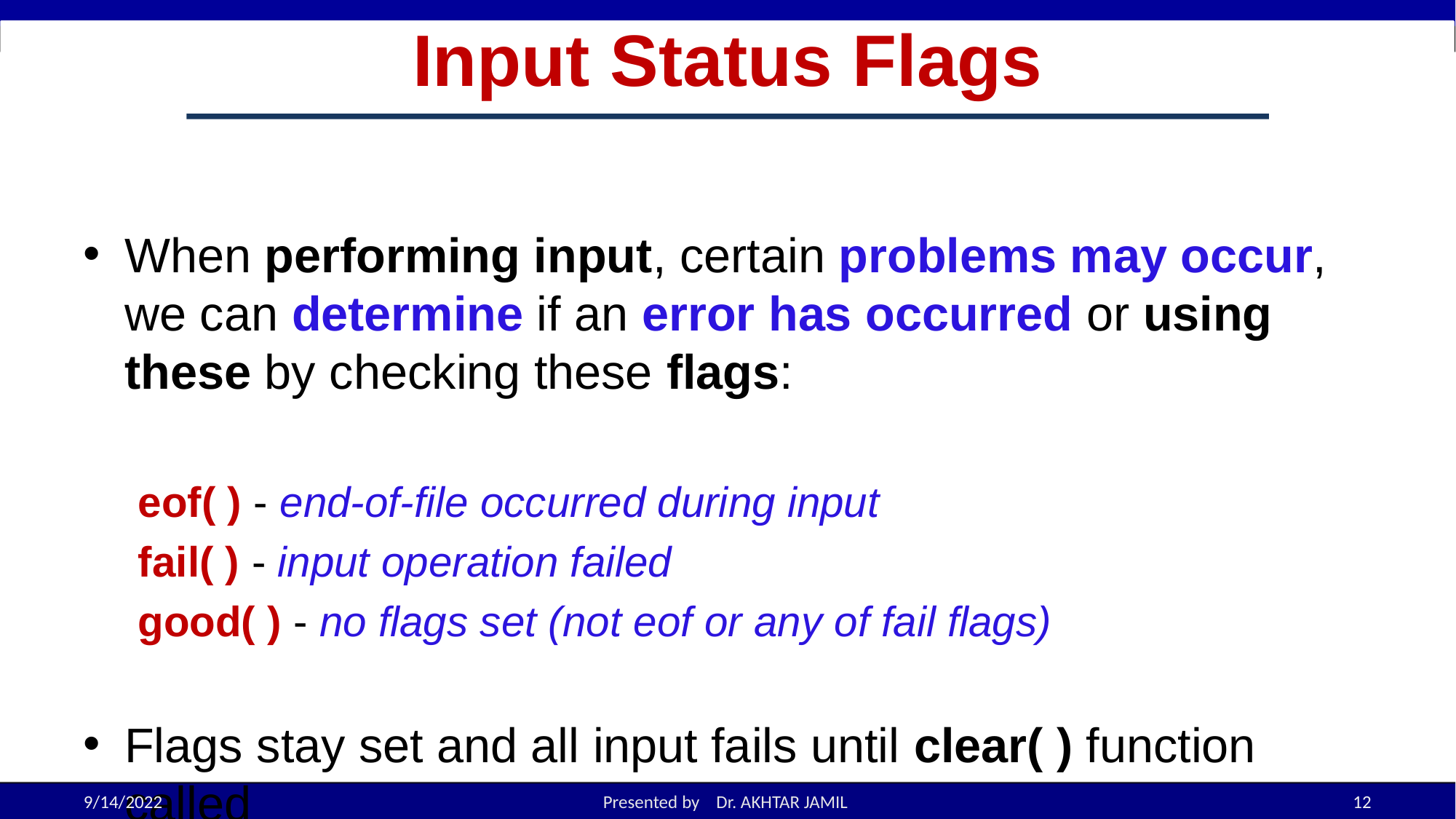

# Input Status Flags

When performing input, certain problems may occur, we can determine if an error has occurred or using these by checking these flags:

eof( ) - end-of-file occurred during input
fail( ) - input operation failed
good( ) - no flags set (not eof or any of fail flags)

Flags stay set and all input fails until clear( ) function called
9/14/2022
Presented by    Dr. AKHTAR JAMIL
12